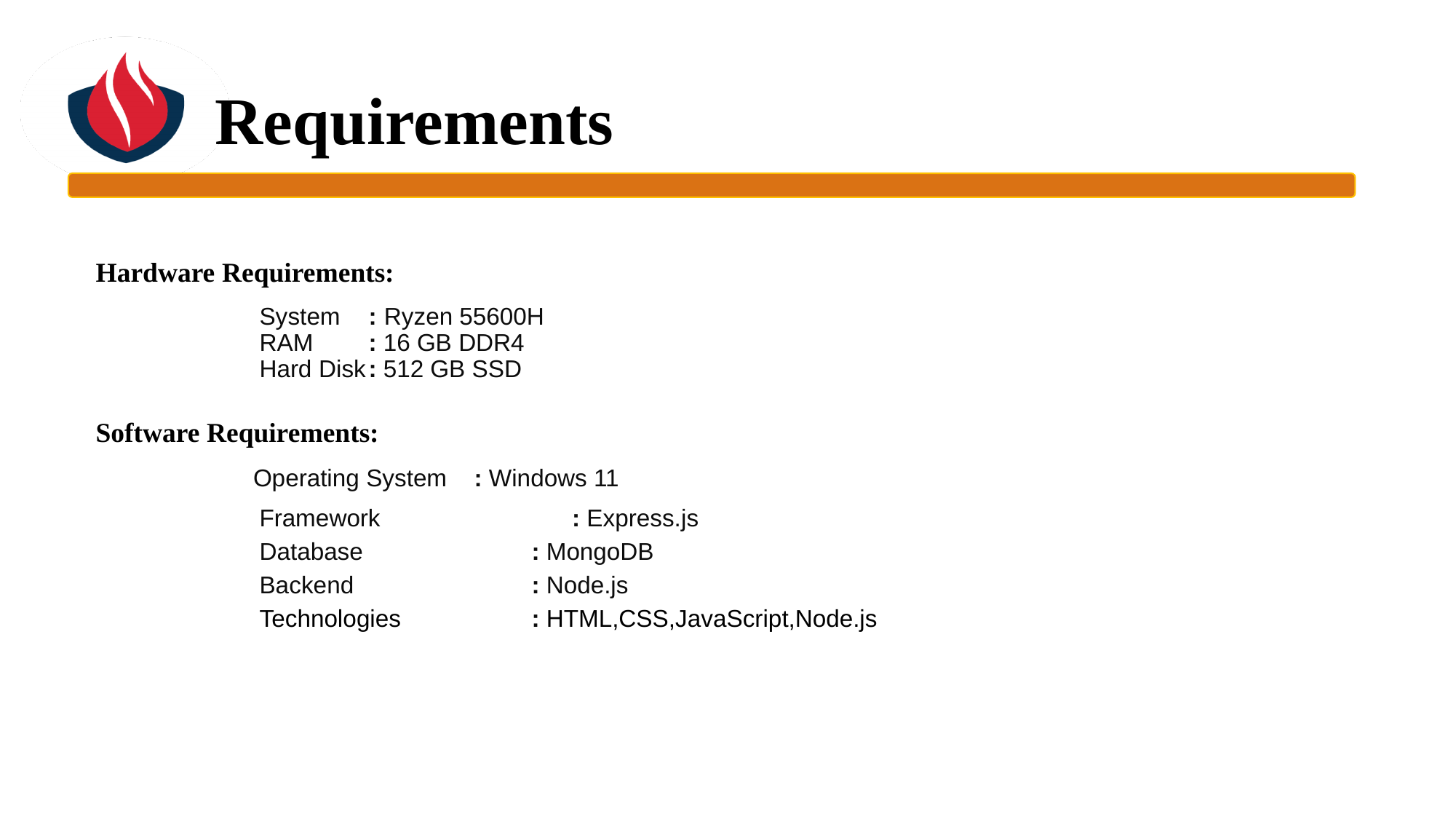

# Requirements

Hardware Requirements:
System	: Ryzen 55600H
RAM	: 16 GB DDR4
Hard Disk	: 512 GB SSD

Software Requirements:
	       Operating System    : Windows 11
Framework	              : Express.js
Database        	        : MongoDB
Backend 		        : Node.js
Technologies 	        : HTML,CSS,JavaScript,Node.js